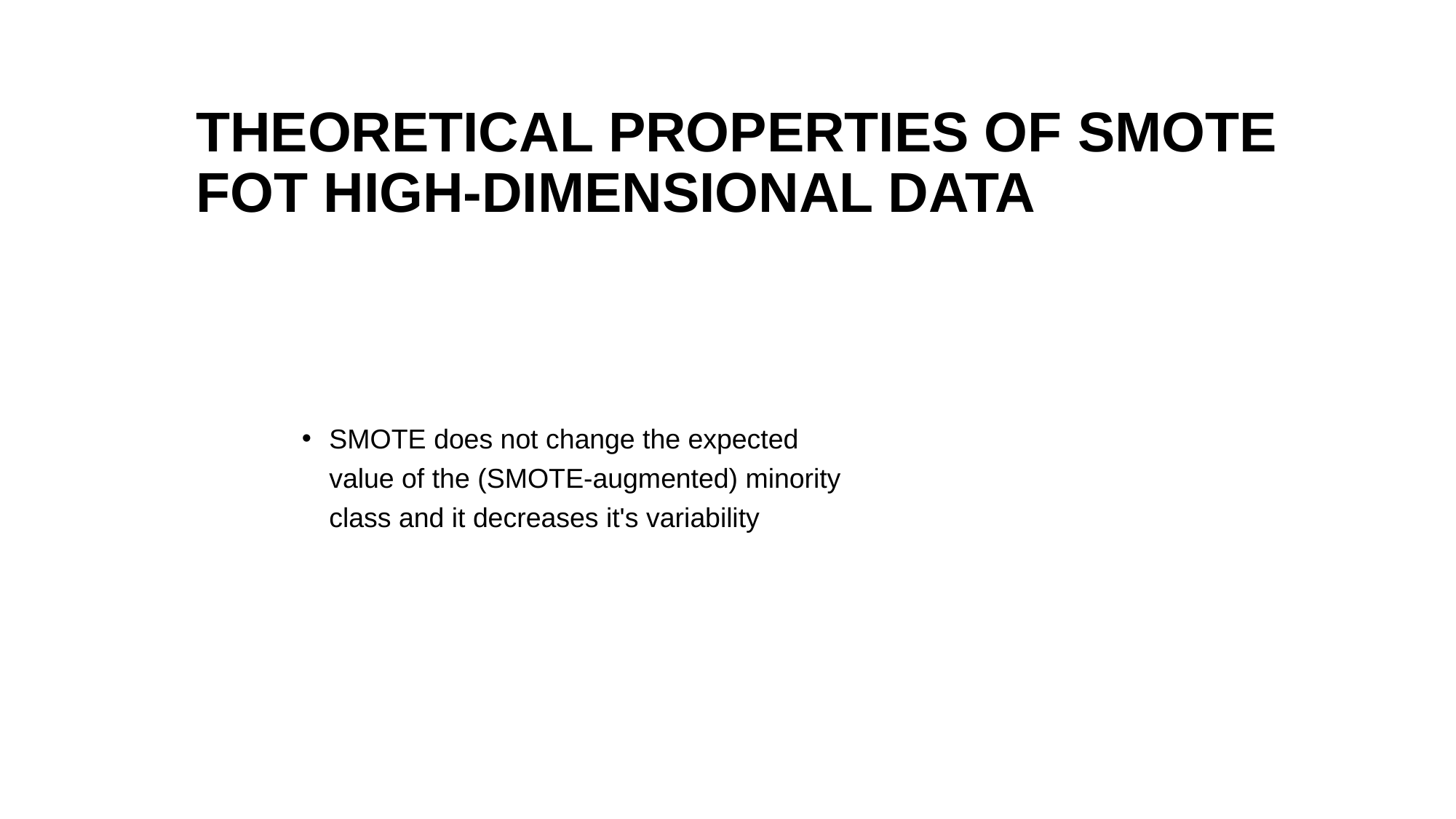

# THEORETICAL PROPERTIES OF SMOTE FOT HIGH-DIMENSIONAL DATA
8/17/2023
SMOTE does not change the expected value of the (SMOTE-augmented) minority class and it decreases it's variability
25